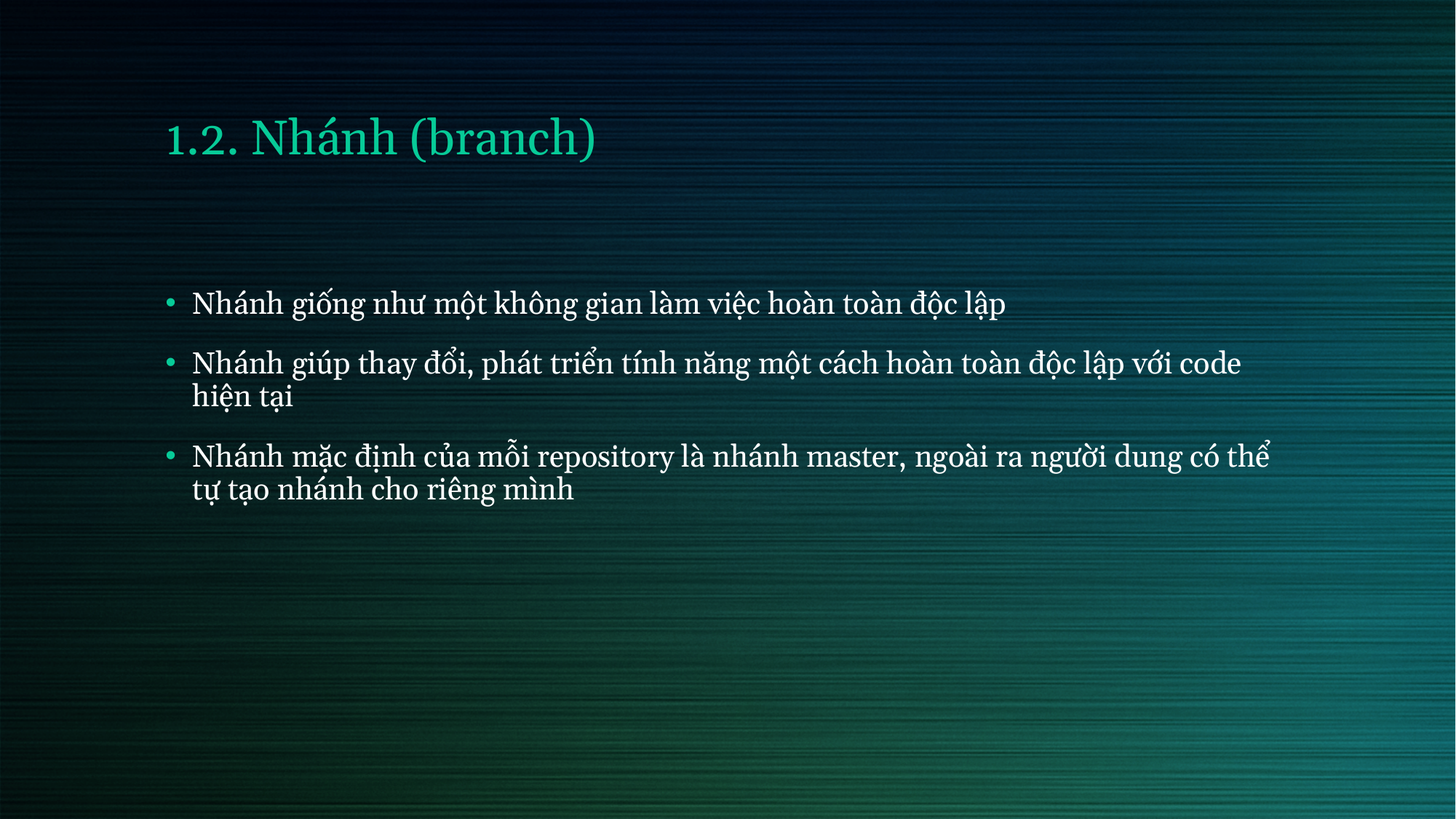

# 1.2. Nhánh (branch)

Nhánh giống như một không gian làm việc hoàn toàn độc lập
Nhánh giúp thay đổi, phát triển tính năng một cách hoàn toàn độc lập với code hiện tại
Nhánh mặc định của mỗi repository là nhánh master, ngoài ra người dung có thể tự tạo nhánh cho riêng mình